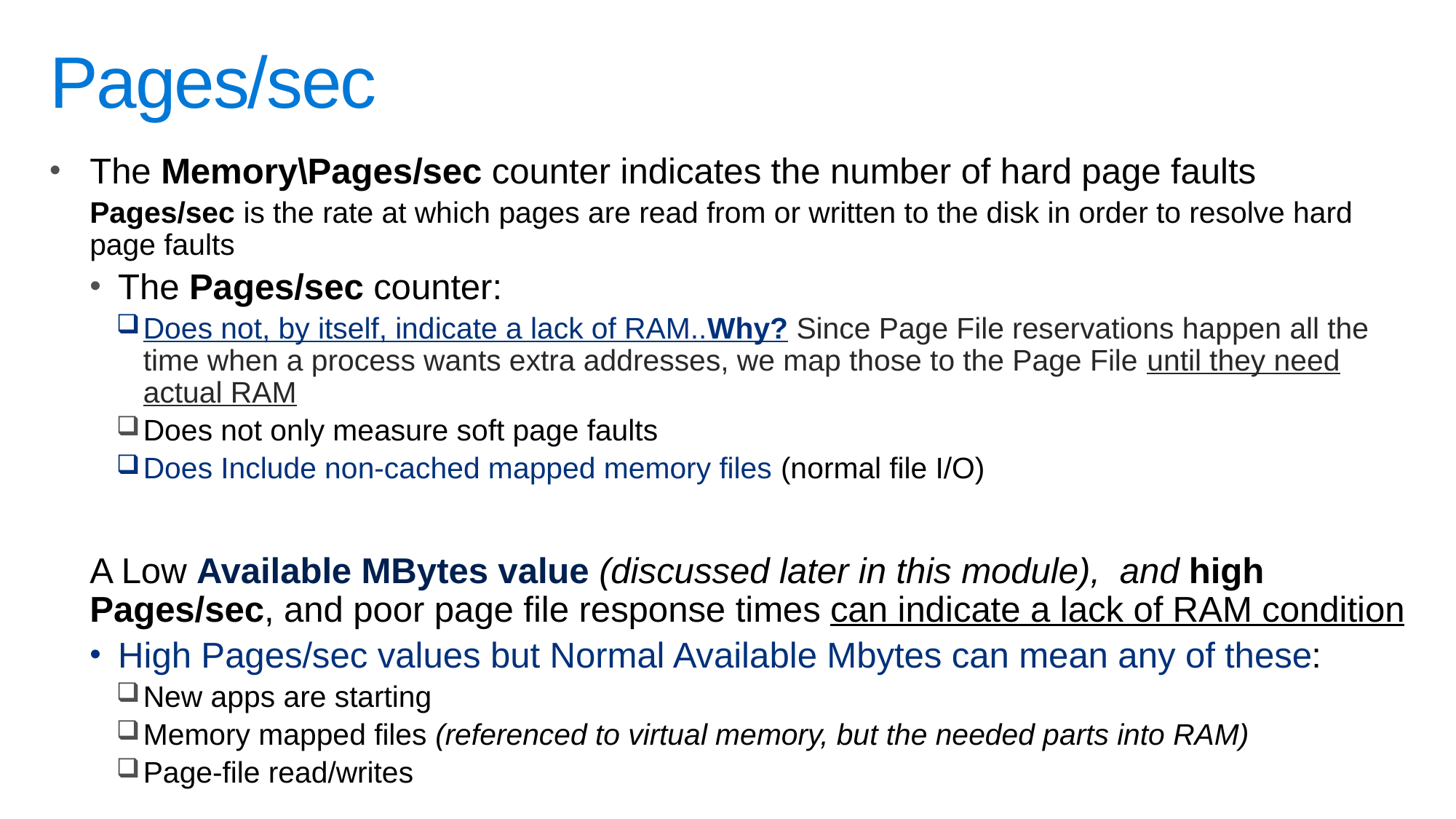

# Pages/sec
The Memory\Pages/sec counter indicates the number of hard page faults
Pages/sec is the rate at which pages are read from or written to the disk in order to resolve hard page faults
The Pages/sec counter:
Does not, by itself, indicate a lack of RAM..Why? Since Page File reservations happen all the time when a process wants extra addresses, we map those to the Page File until they need actual RAM
Does not only measure soft page faults
Does Include non-cached mapped memory files (normal file I/O)

A Low Available MBytes value (discussed later in this module),  and high Pages/sec, and poor page file response times can indicate a lack of RAM condition
High Pages/sec values but Normal Available Mbytes can mean any of these:
New apps are starting
Memory mapped files (referenced to virtual memory, but the needed parts into RAM)
Page-file read/writes
Microsoft Confidential